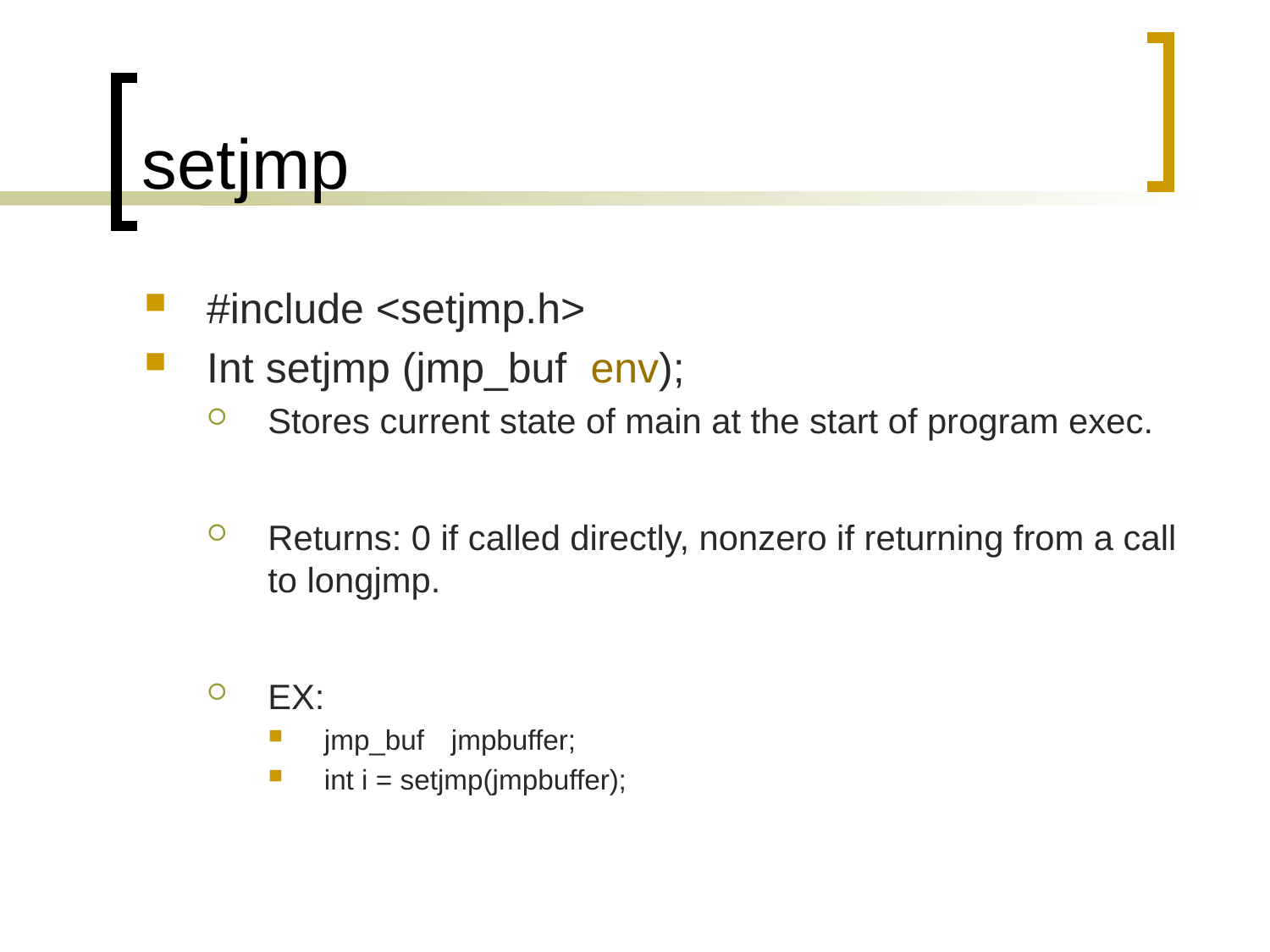

# setjmp
#include <setjmp.h>
Int setjmp (jmp_buf  env);
Stores current state of main at the start of program exec.

Returns: 0 if called directly, nonzero if returning from a call to longjmp.

EX:
jmp_buf	jmpbuffer;
int i = setjmp(jmpbuffer);